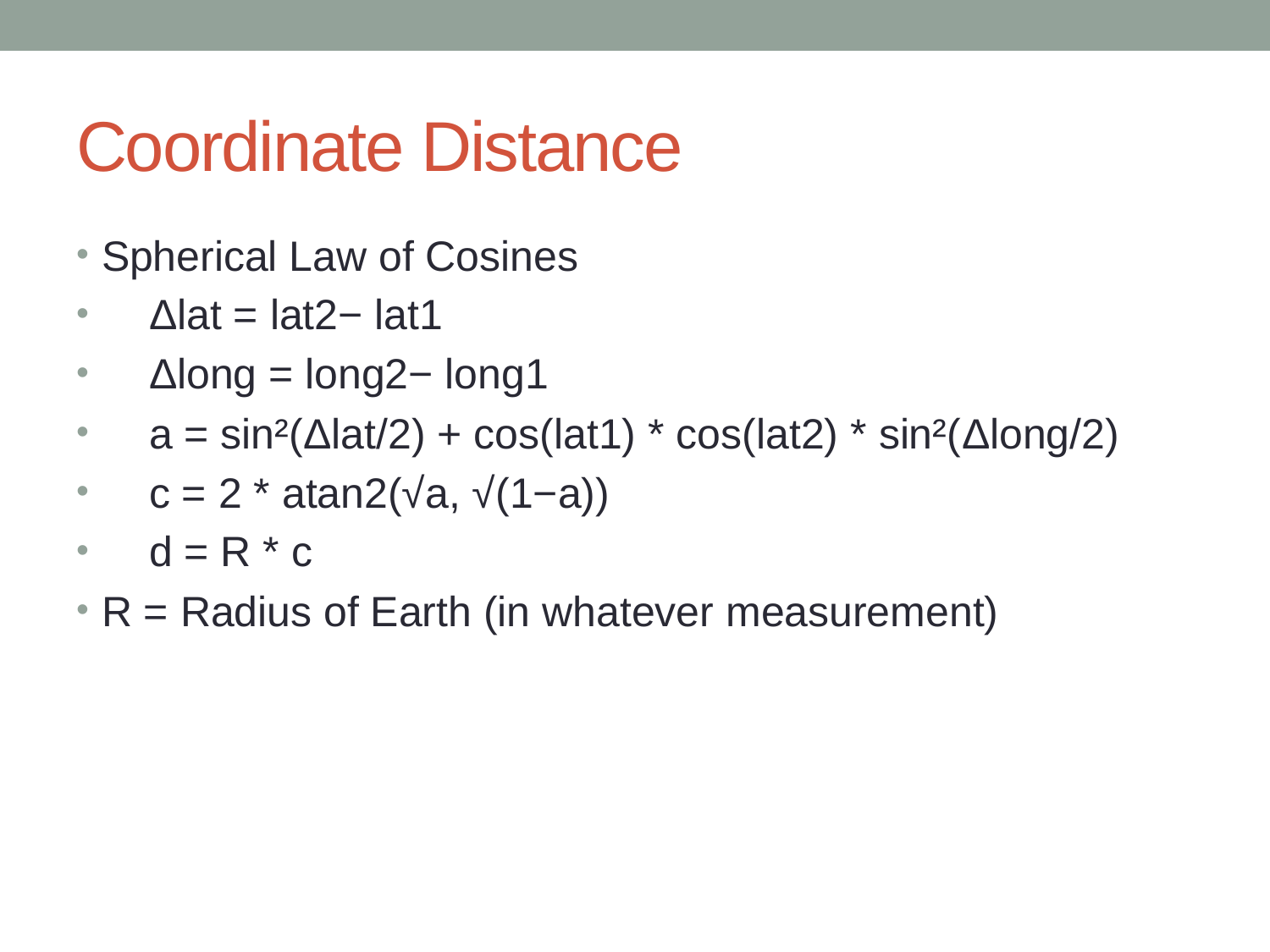

# Coordinate Distance
Spherical Law of Cosines
    Δlat = lat2− lat1
    Δlong = long2− long1
    a = sin²(Δlat/2) + cos(lat1) * cos(lat2) * sin²(Δlong/2)
    c = 2 * atan2(√a, √(1−a))
    d = R * c
R = Radius of Earth (in whatever measurement)